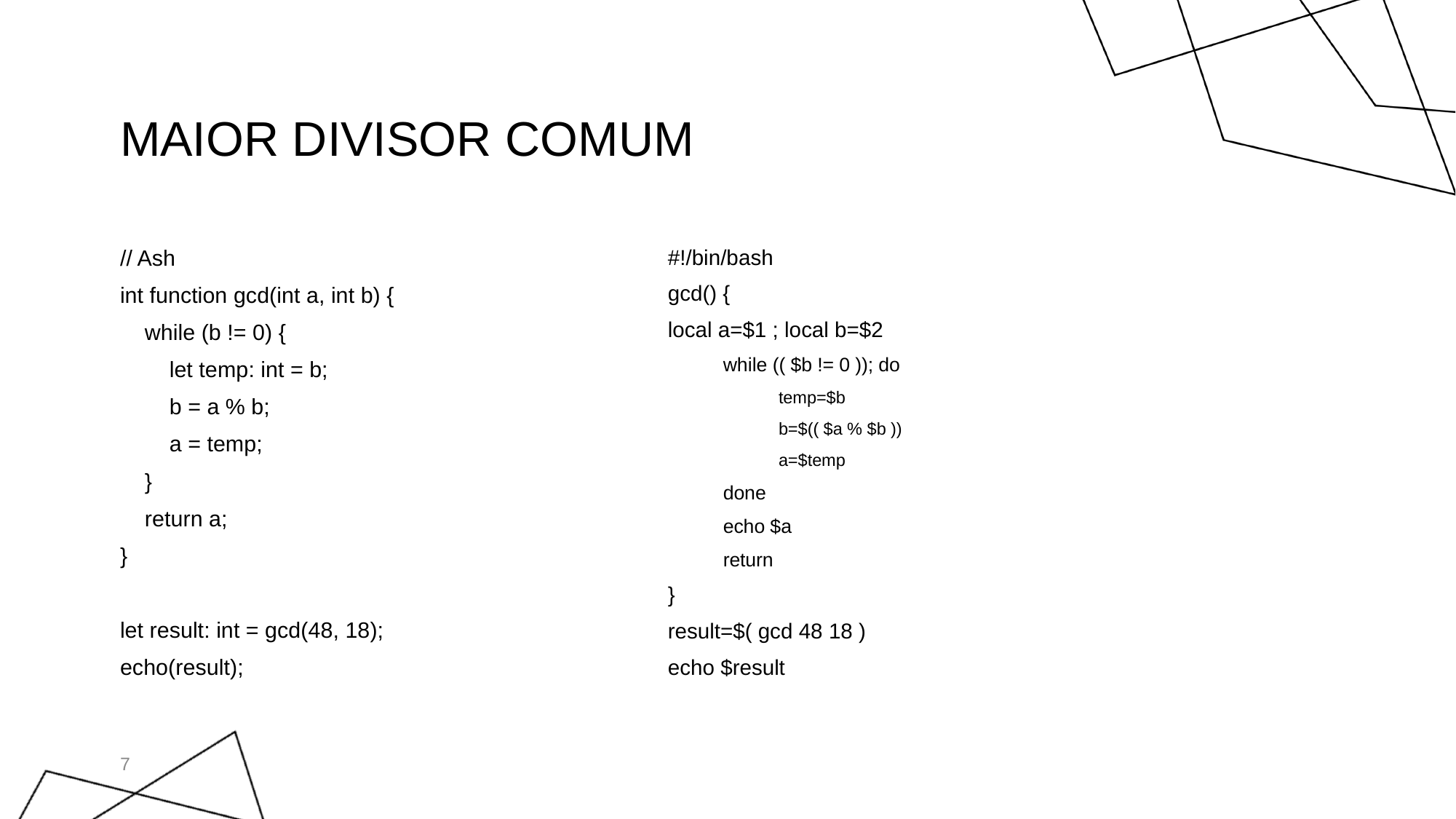

# Maior divisor comum
#!/bin/bash
gcd() {
local a=$1 ; local b=$2
while (( $b != 0 )); do
temp=$b
b=$(( $a % $b ))
a=$temp
done
echo $a
return
}
result=$( gcd 48 18 )
echo $result
// Ash
int function gcd(int a, int b) {
    while (b != 0) {
        let temp: int = b;
        b = a % b;
        a = temp;
    }
    return a;
}

let result: int = gcd(48, 18);
echo(result);
7